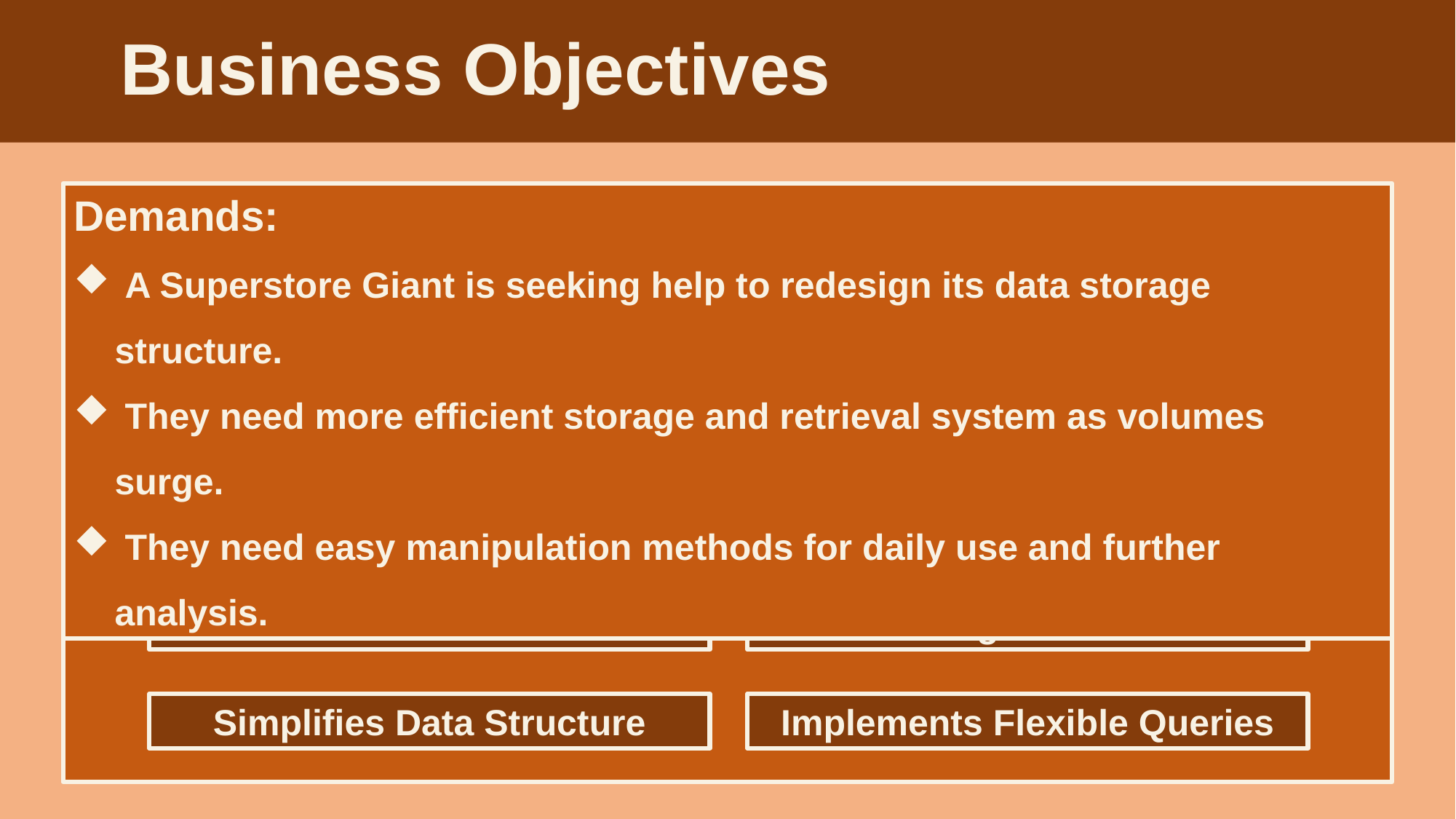

Business Objectives
Demands:
 A Superstore Giant is seeking help to redesign its data storage structure.
 They need more efficient storage and retrieval system as volumes surge.
 They need easy manipulation methods for daily use and further analysis.
Objectives: Building a relational database for Superstore

Retains Original Information
Meets 3NF Standards
Simplifies Data Structure
Implements Flexible Queries